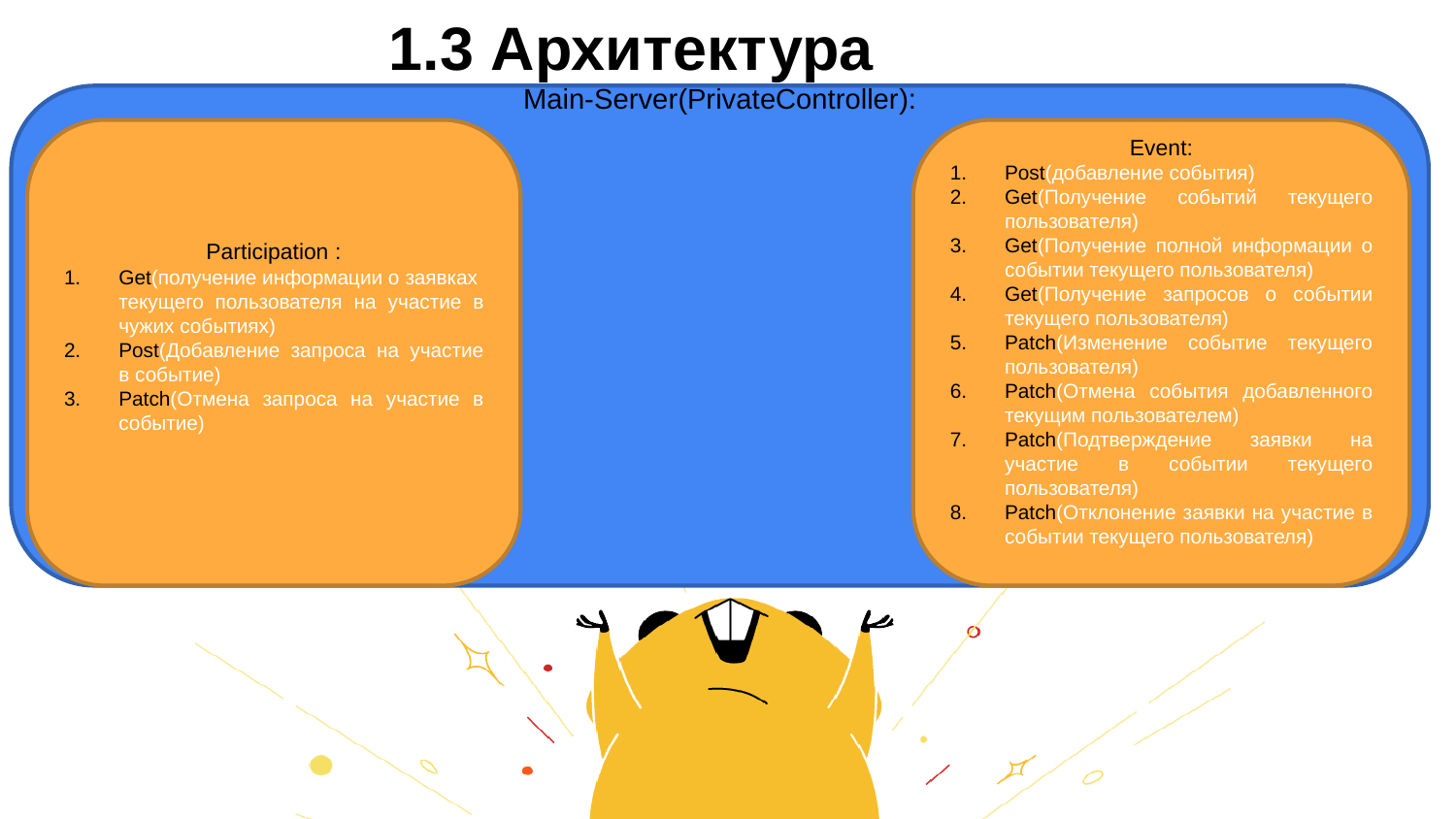

# 1.3 Архитектура
Main-Server(PrivateController):

Participation :
Get(получение информации о заявках  текущего пользователя на участие в чужих событиях)
Post(Добавление запроса на участие в событие)
Patch(Отмена запроса на участие в событие)

Event:
Post(добавление события)
Get(Получение событий текущего пользователя)
Get(Получение полной информации о событии текущего пользователя)
Get(Получение запросов о событии текущего пользователя)
Patch(Изменение событие текущего пользователя)
Patch(Отмена события добавленного текущим пользователем)
Patch(Подтверждение заявки на участие в событии текущего пользователя)
Patch(Отклонение заявки на участие в событии текущего пользователя)